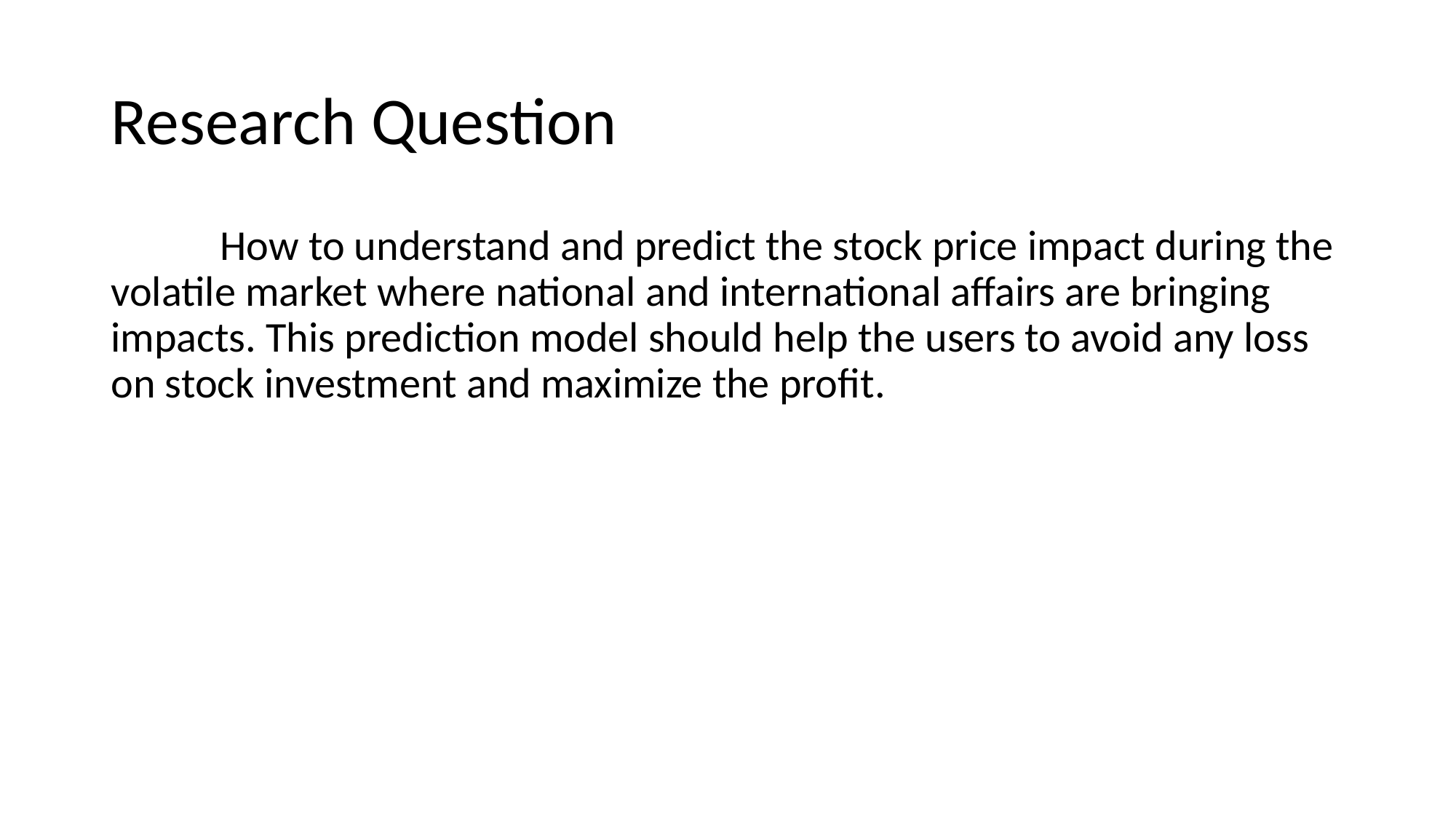

# Research Question
	How to understand and predict the stock price impact during the volatile market where national and international affairs are bringing impacts. This prediction model should help the users to avoid any loss on stock investment and maximize the profit.